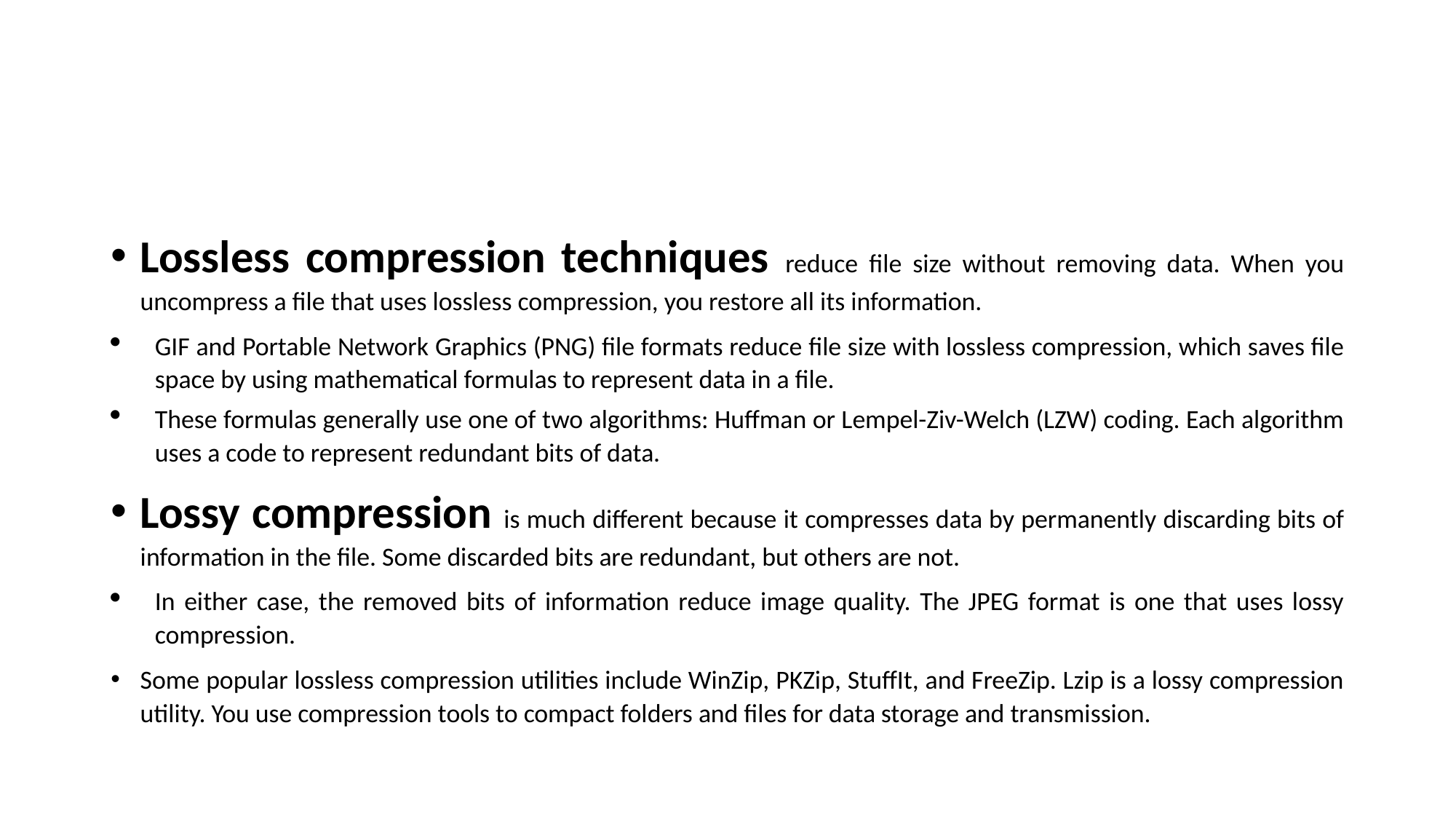

#
Lossless compression techniques reduce file size without removing data. When you uncompress a file that uses lossless compression, you restore all its information.
GIF and Portable Network Graphics (PNG) file formats reduce file size with lossless compression, which saves file space by using mathematical formulas to represent data in a file.
These formulas generally use one of two algorithms: Huffman or Lempel-Ziv-Welch (LZW) coding. Each algorithm uses a code to represent redundant bits of data.
Lossy compression is much different because it compresses data by permanently discarding bits of information in the file. Some discarded bits are redundant, but others are not.
In either case, the removed bits of information reduce image quality. The JPEG format is one that uses lossy compression.
Some popular lossless compression utilities include WinZip, PKZip, StuffIt, and FreeZip. Lzip is a lossy compression utility. You use compression tools to compact folders and files for data storage and transmission.